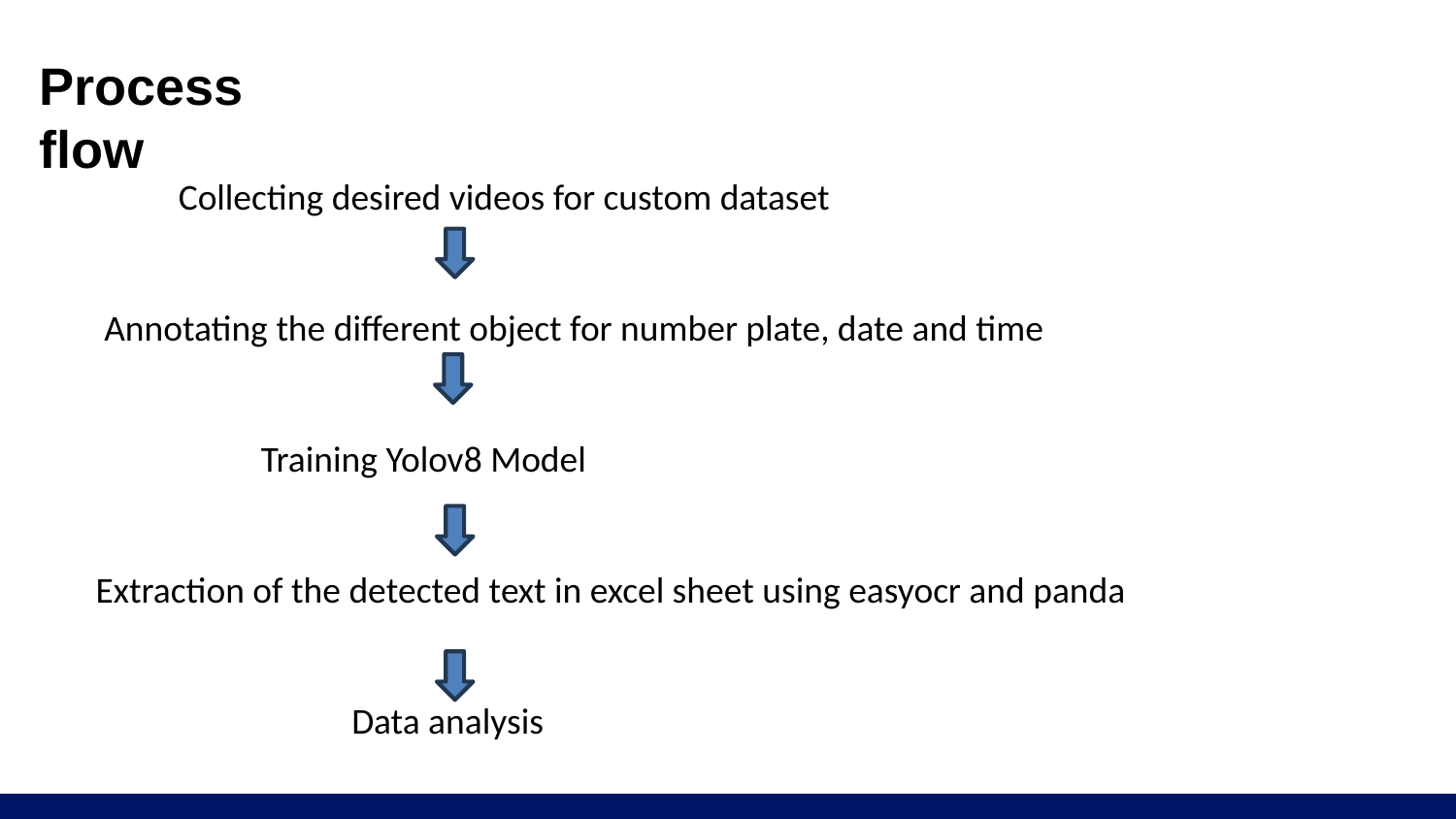

# Process flow
              Collecting desired videos for custom dataset

     Annotating the different object for number plate, date and time

                        Training Yolov8 Model

    Extraction of the detected text in excel sheet using easyocr and panda

                                   Data analysis